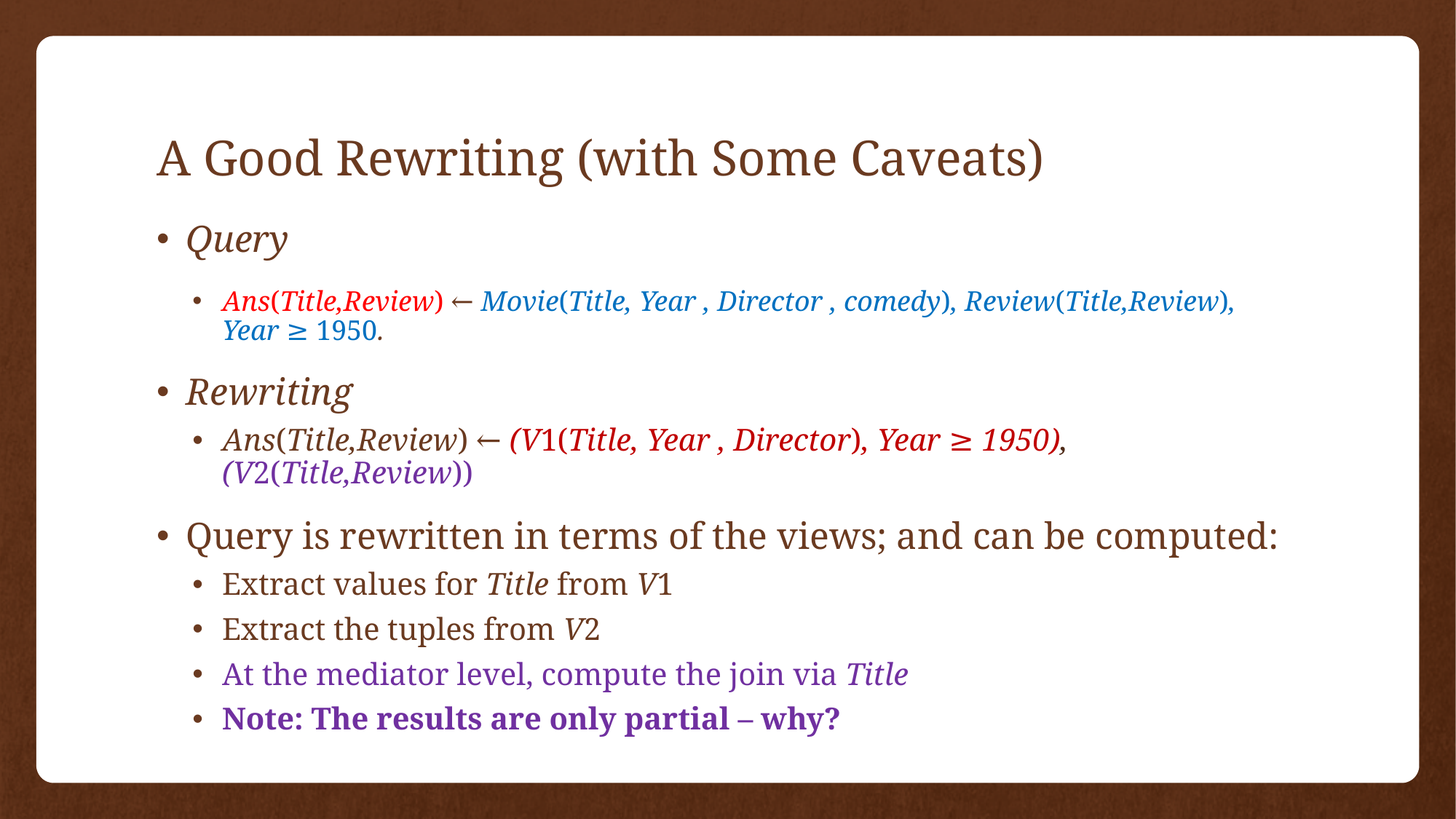

# A Good Rewriting (with Some Caveats)
Query
Ans(Title,Review) ← Movie(Title, Year , Director , comedy), Review(Title,Review), Year ≥ 1950.
Rewriting
Ans(Title,Review) ← (V1(Title, Year , Director), Year ≥ 1950), (V2(Title,Review))
Query is rewritten in terms of the views; and can be computed:
Extract values for Title from V1
Extract the tuples from V2
At the mediator level, compute the join via Title
Note: The results are only partial – why?